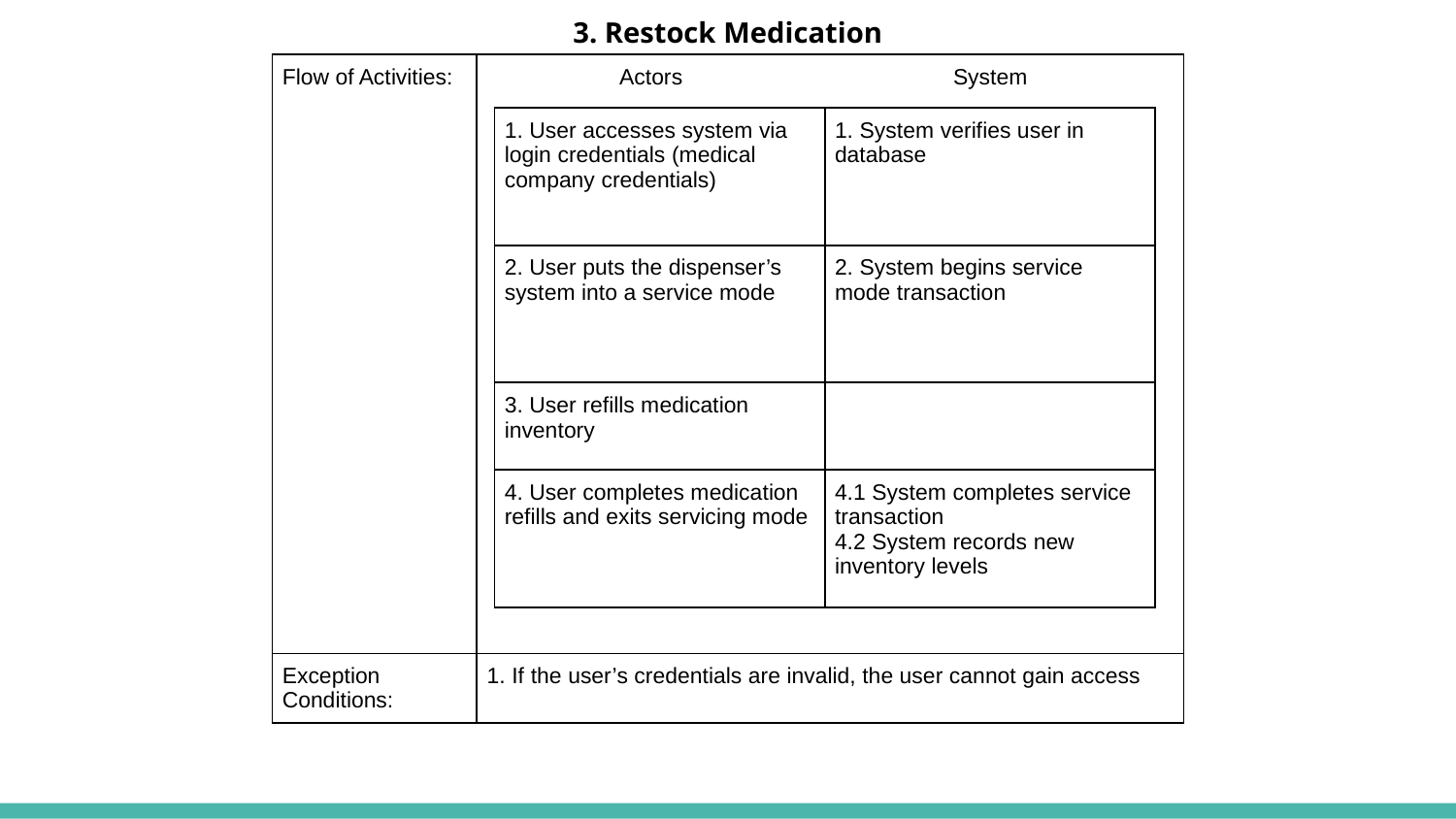

3. Restock Medication
| Flow of Activities: | Actors System |
| --- | --- |
| Exception Conditions: | 1. If the user’s credentials are invalid, the user cannot gain access |
| 1. User accesses system via login credentials (medical company credentials) | 1. System verifies user in database |
| --- | --- |
| 2. User puts the dispenser’s system into a service mode | 2. System begins service mode transaction |
| 3. User refills medication inventory |  |
| 4. User completes medication refills and exits servicing mode | 4.1 System completes service transaction 4.2 System records new inventory levels |